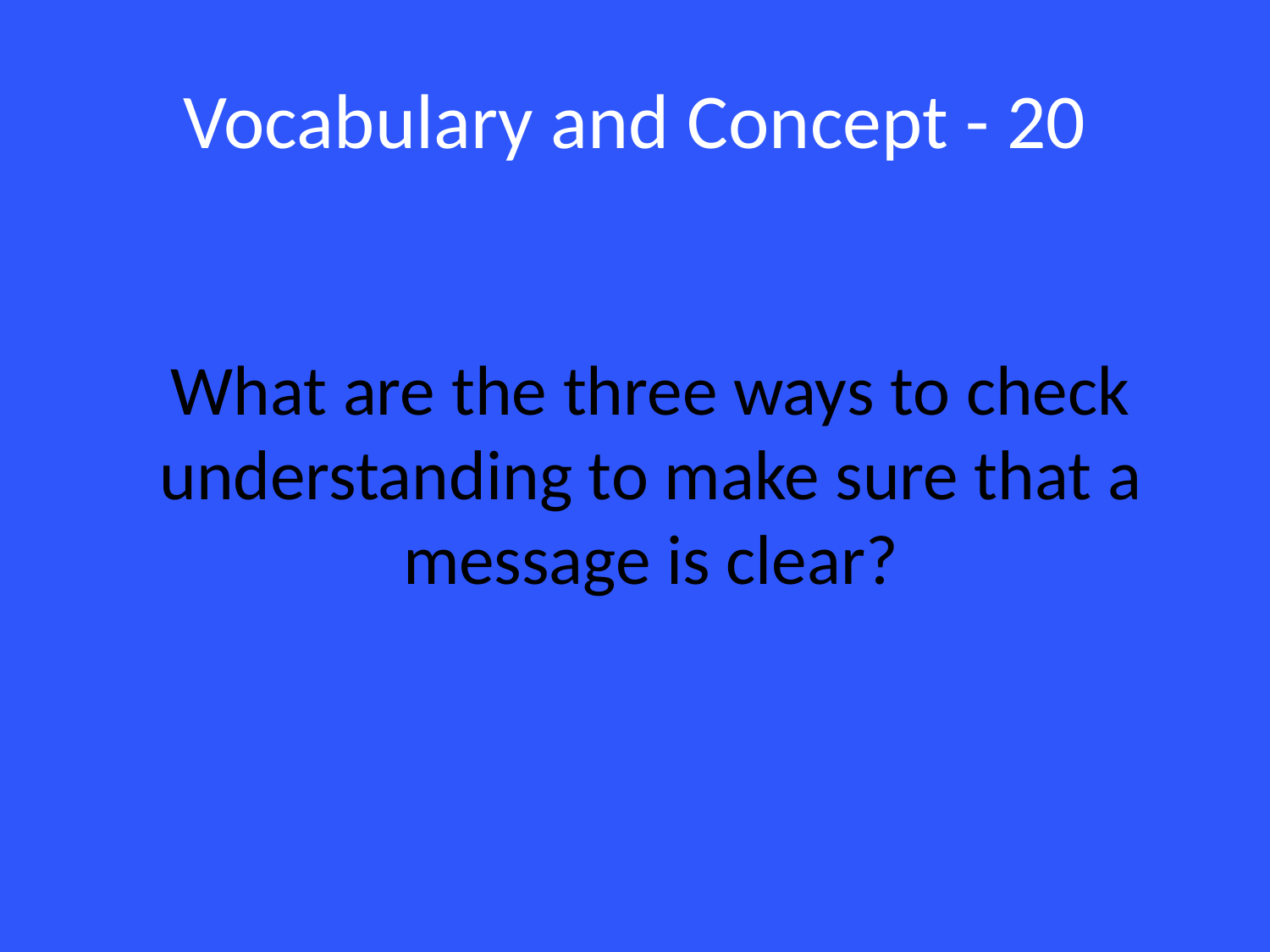

# Vocabulary and Concept - 20
What are the three ways to check understanding to make sure that a message is clear?